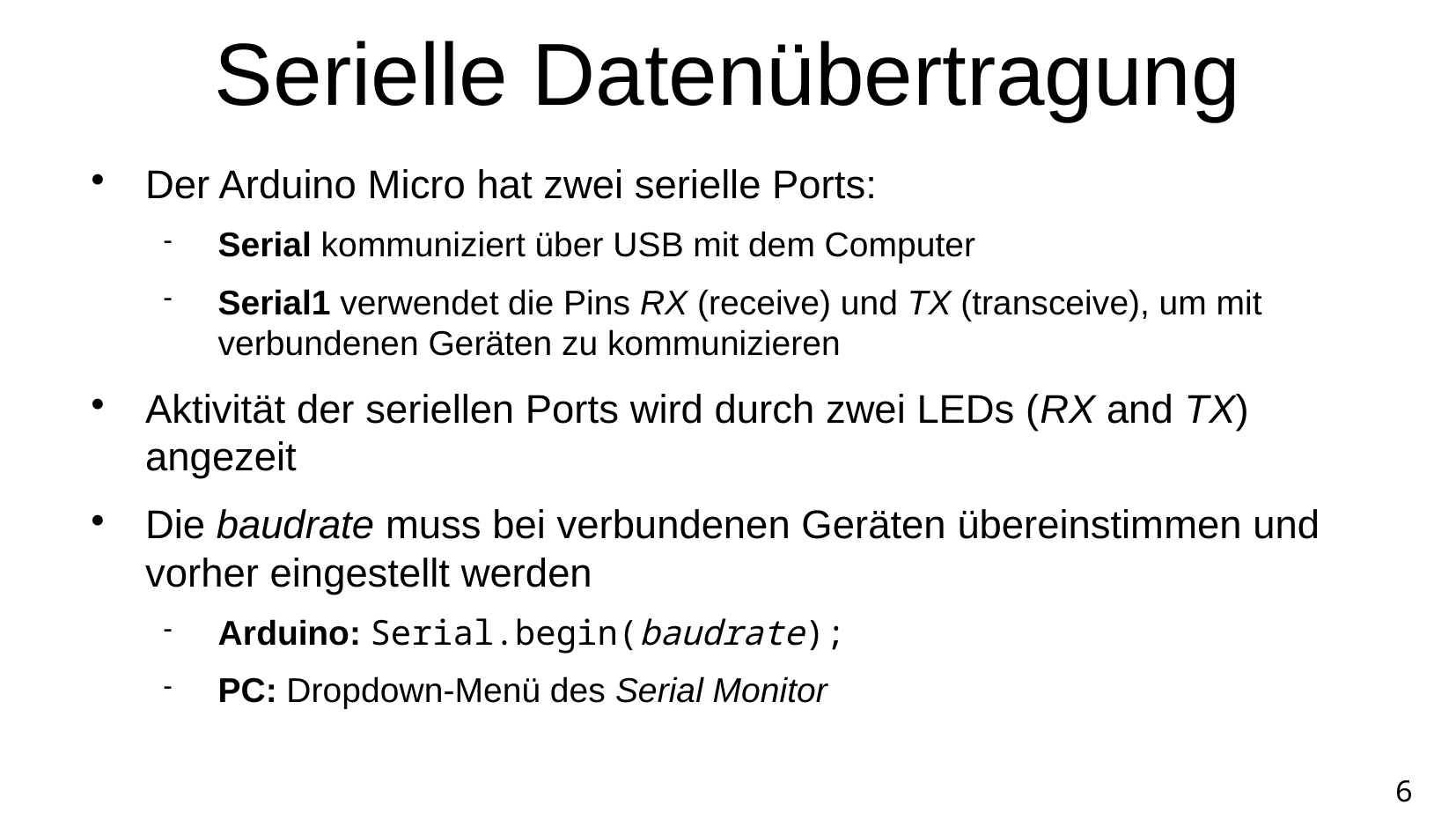

Serielle Datenübertragung
Der Arduino Micro hat zwei serielle Ports:
Serial kommuniziert über USB mit dem Computer
Serial1 verwendet die Pins RX (receive) und TX (transceive), um mit verbundenen Geräten zu kommunizieren
Aktivität der seriellen Ports wird durch zwei LEDs (RX and TX) angezeit
Die baudrate muss bei verbundenen Geräten übereinstimmen und vorher eingestellt werden
Arduino: Serial.begin(baudrate);
PC: Dropdown-Menü des Serial Monitor